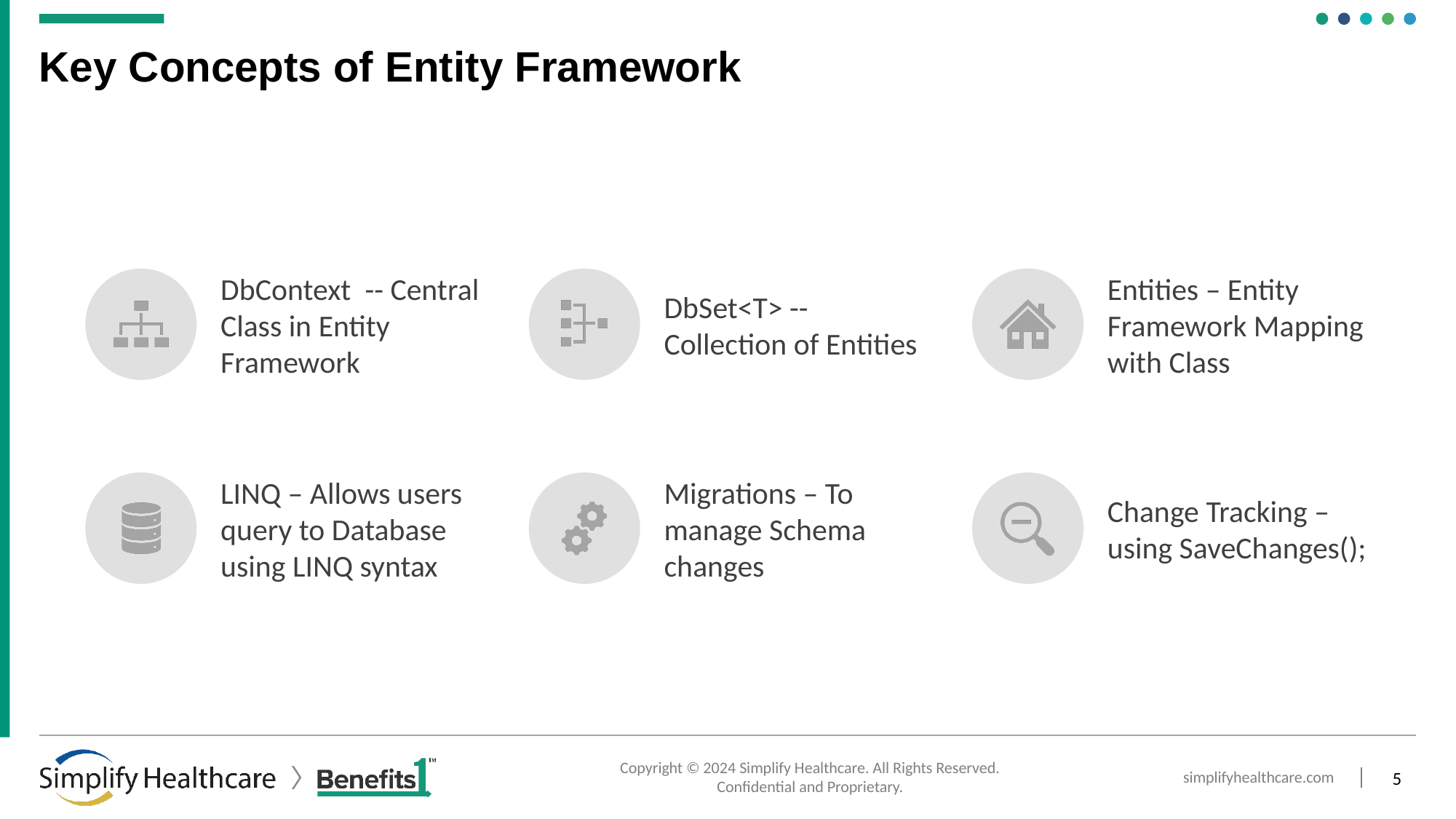

# Key Concepts of Entity Framework
DbContext  -- Central Class in Entity Framework
DbSet<T> -- Collection of Entities
Entities – Entity Framework Mapping with Class
LINQ – Allows users query to Database using LINQ syntax
Migrations – To manage Schema changes
Change Tracking – using SaveChanges();